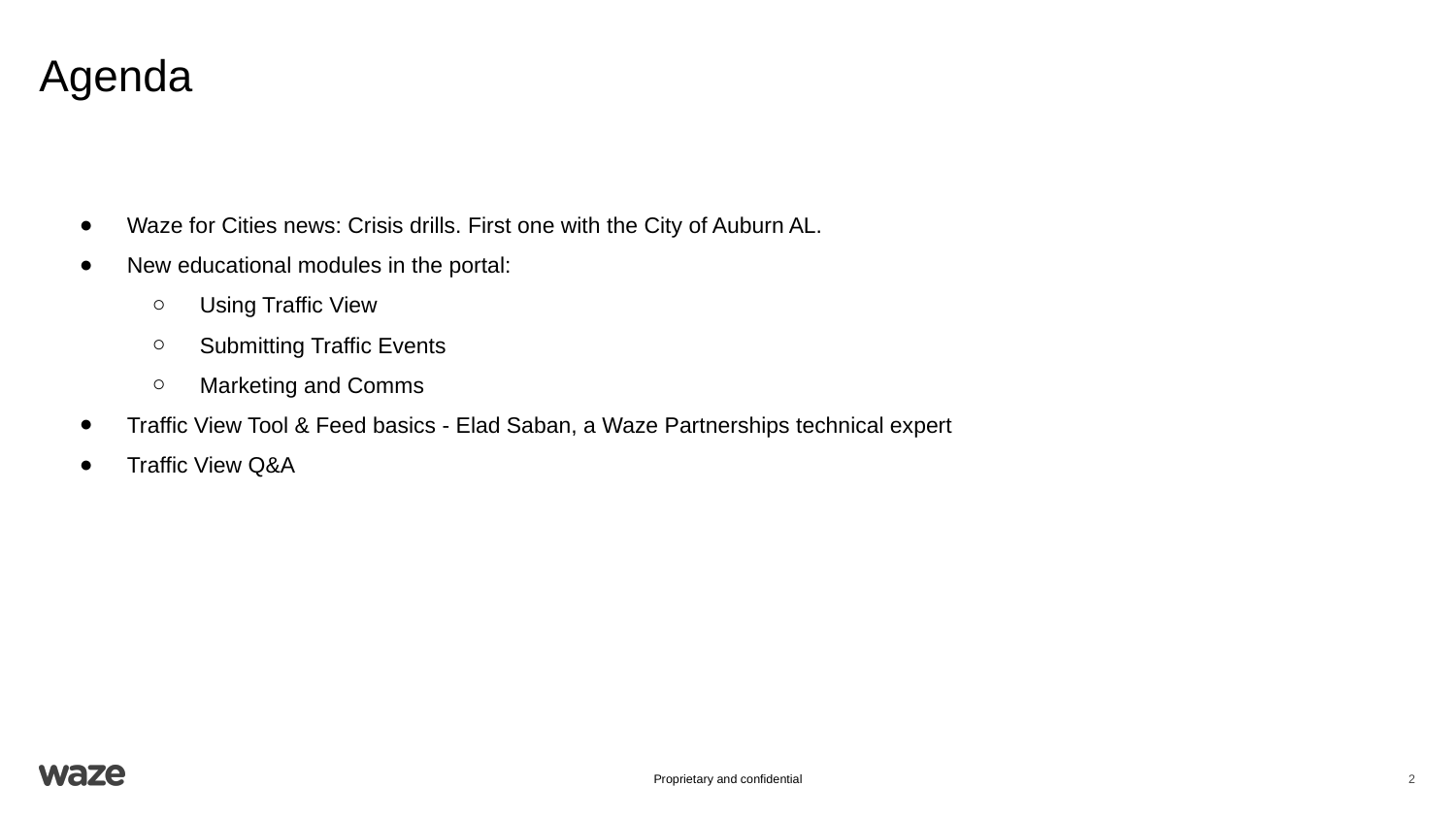

# Agenda
Waze for Cities news: Crisis drills. First one with the City of Auburn AL.
New educational modules in the portal:
Using Traffic View
Submitting Traffic Events
Marketing and Comms
Traffic View Tool & Feed basics - Elad Saban, a Waze Partnerships technical expert
Traffic View Q&A
2